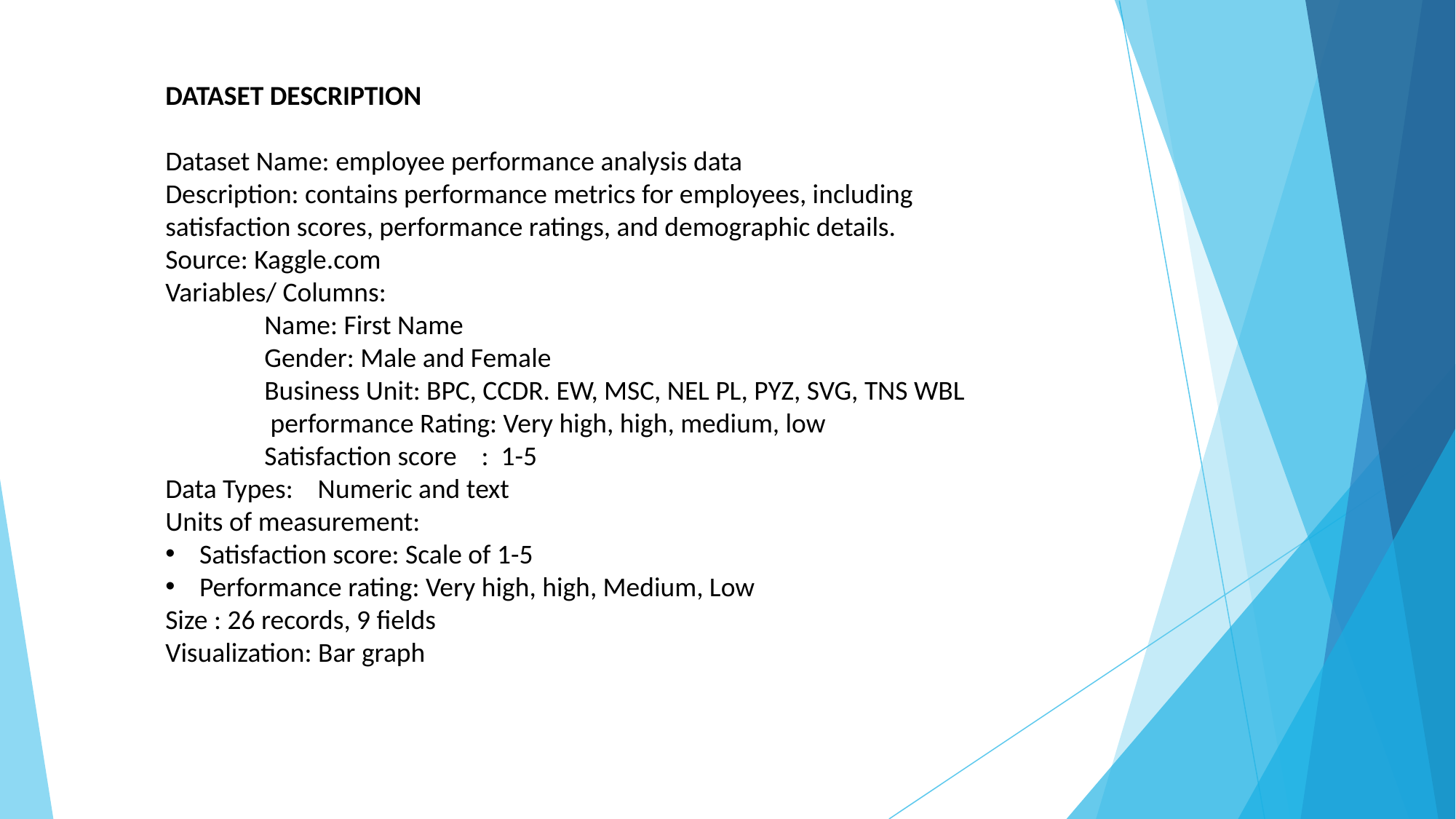

DATASET DESCRIPTION

Dataset Name: employee performance analysis data
Description: contains performance metrics for employees, including satisfaction scores, performance ratings, and demographic details.
Source: Kaggle.com
Variables/ Columns:
                Name: First Name
                Gender: Male and Female
                Business Unit: BPC, CCDR. EW, MSC, NEL PL, PYZ, SVG, TNS WBL
                 performance Rating: Very high, high, medium, low
                Satisfaction score    :  1-5
Data Types:    Numeric and text
Units of measurement:
Satisfaction score: Scale of 1-5
Performance rating: Very high, high, Medium, Low
Size : 26 records, 9 fields
Visualization: Bar graph